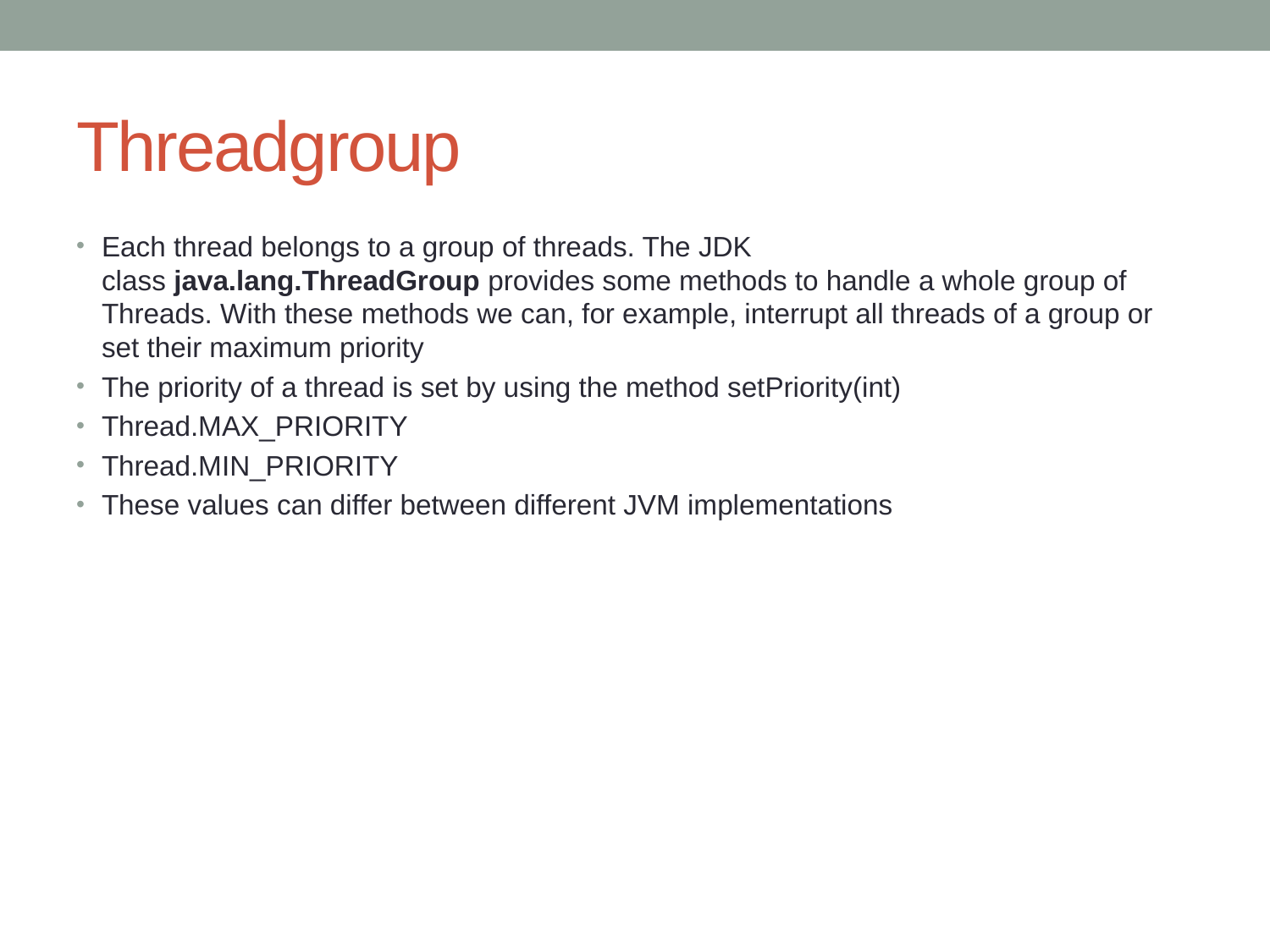

# Threadgroup
Each thread belongs to a group of threads. The JDK class java.lang.ThreadGroup provides some methods to handle a whole group of Threads. With these methods we can, for example, interrupt all threads of a group or set their maximum priority
The priority of a thread is set by using the method setPriority(int)
Thread.MAX_PRIORITY
Thread.MIN_PRIORITY
These values can differ between different JVM implementations